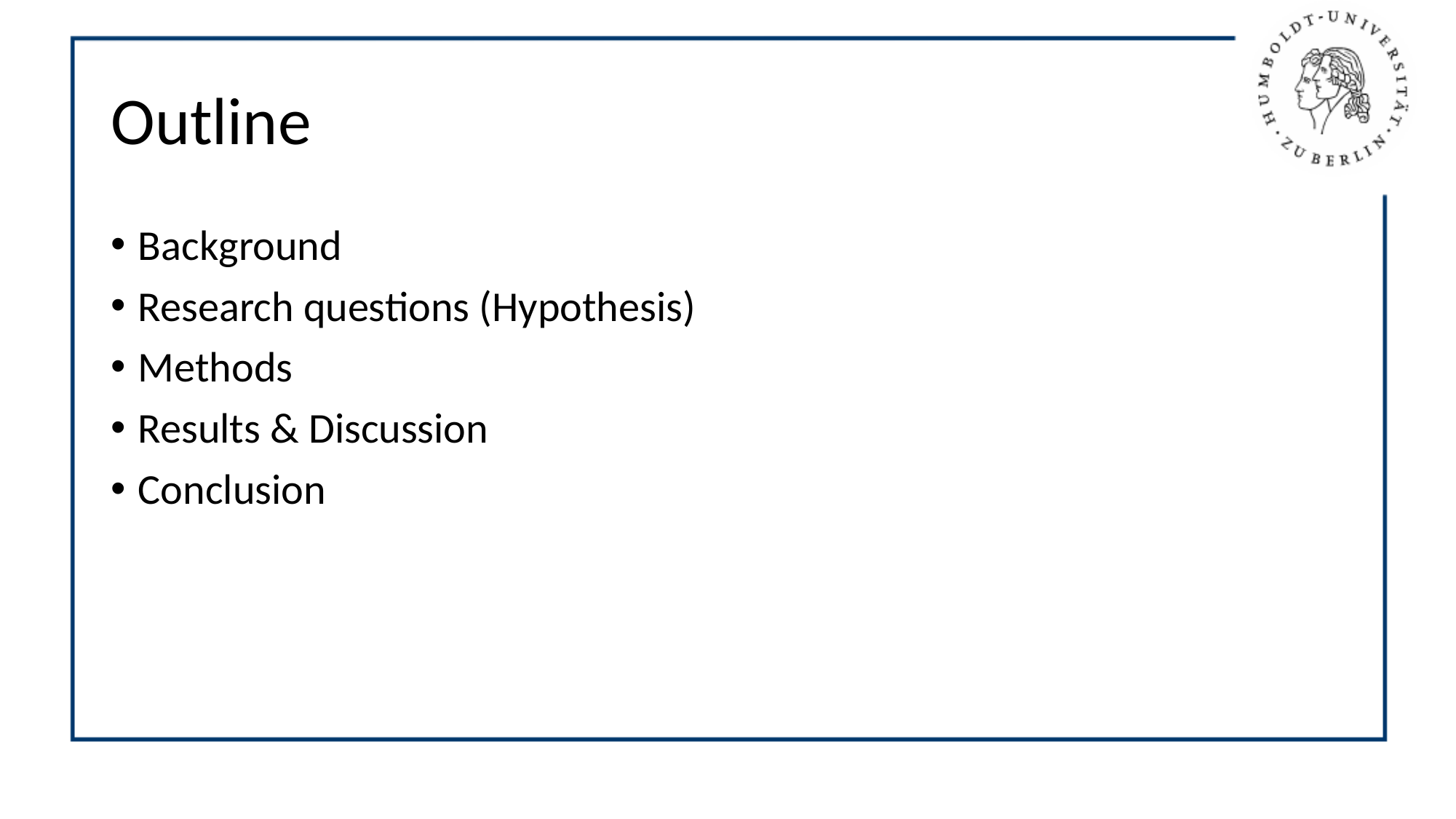

# Outline
Background
Research questions (Hypothesis)
Methods
Results & Discussion
Conclusion